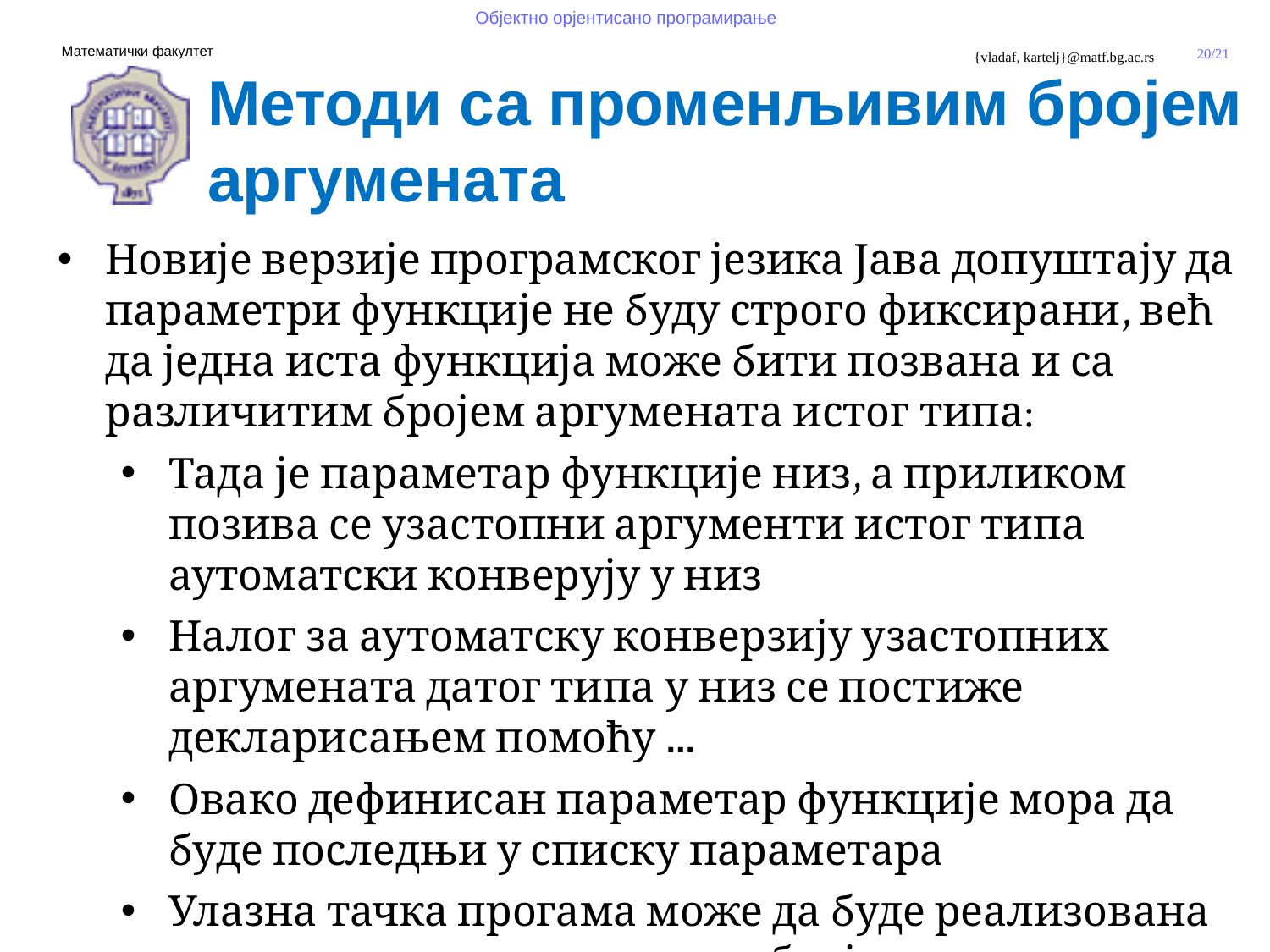

Методи са променљивим бројем аргумената
Новије верзије програмског језика Јава допуштају да параметри функције не буду строго фиксирани, већ да једна иста функција може бити позвана и са различитим бројем аргумената истог типа:
Тада је параметар функције низ, а приликом позива се узастопни аргументи истог типа аутоматски конверују у низ
Налог за аутоматску конверзију узастопних аргумената датог типа у низ се постиже декларисањем помоћу ...
Овако дефинисан параметар функције мора да буде последњи у списку параметара
Улазна тачка прогама може да буде реализована као метод са променљивим бројем аргумената